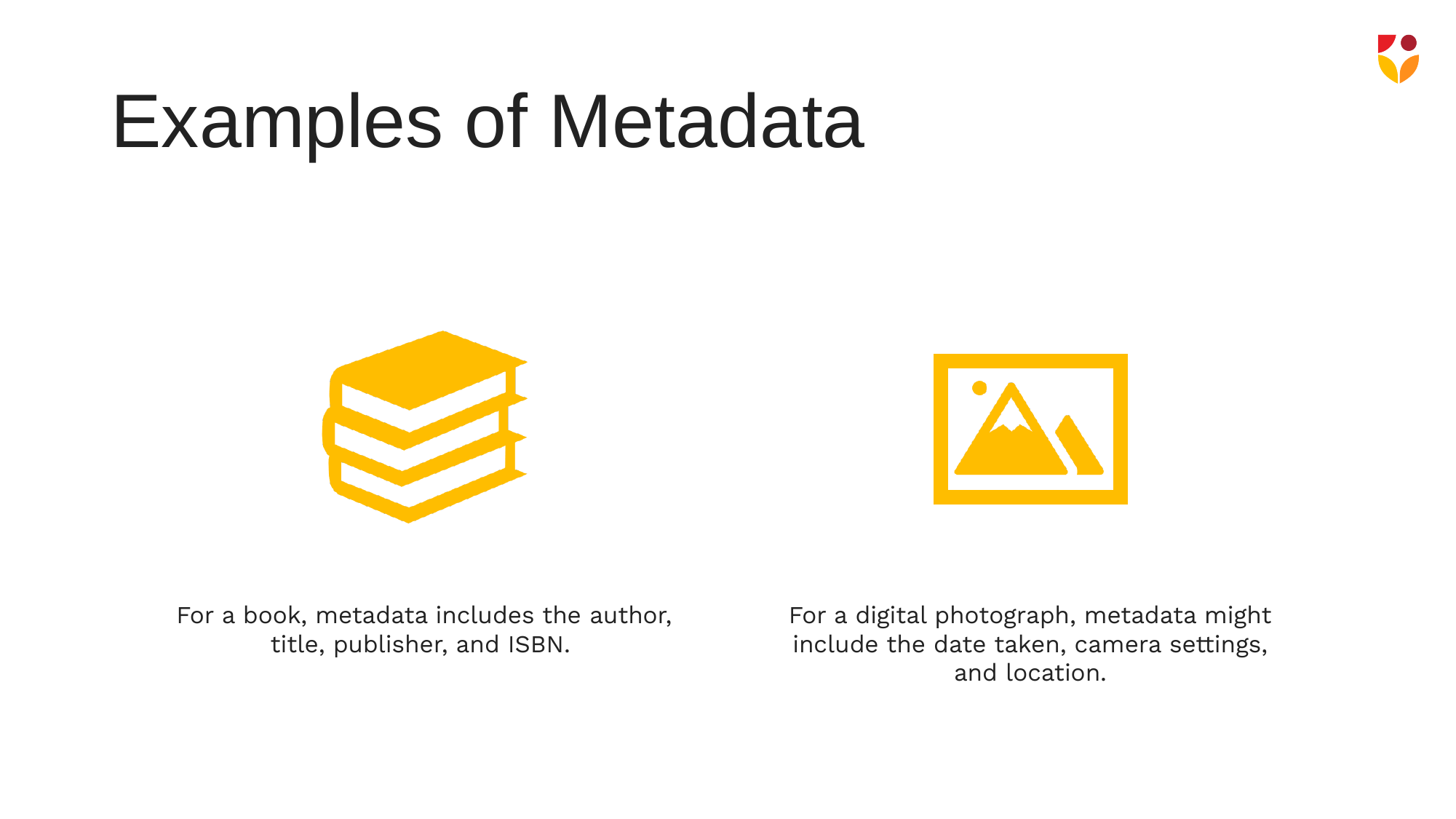

# Examples of Metadata
For a book, metadata includes the author, title, publisher, and ISBN.
For a digital photograph, metadata might include the date taken, camera settings, and location.